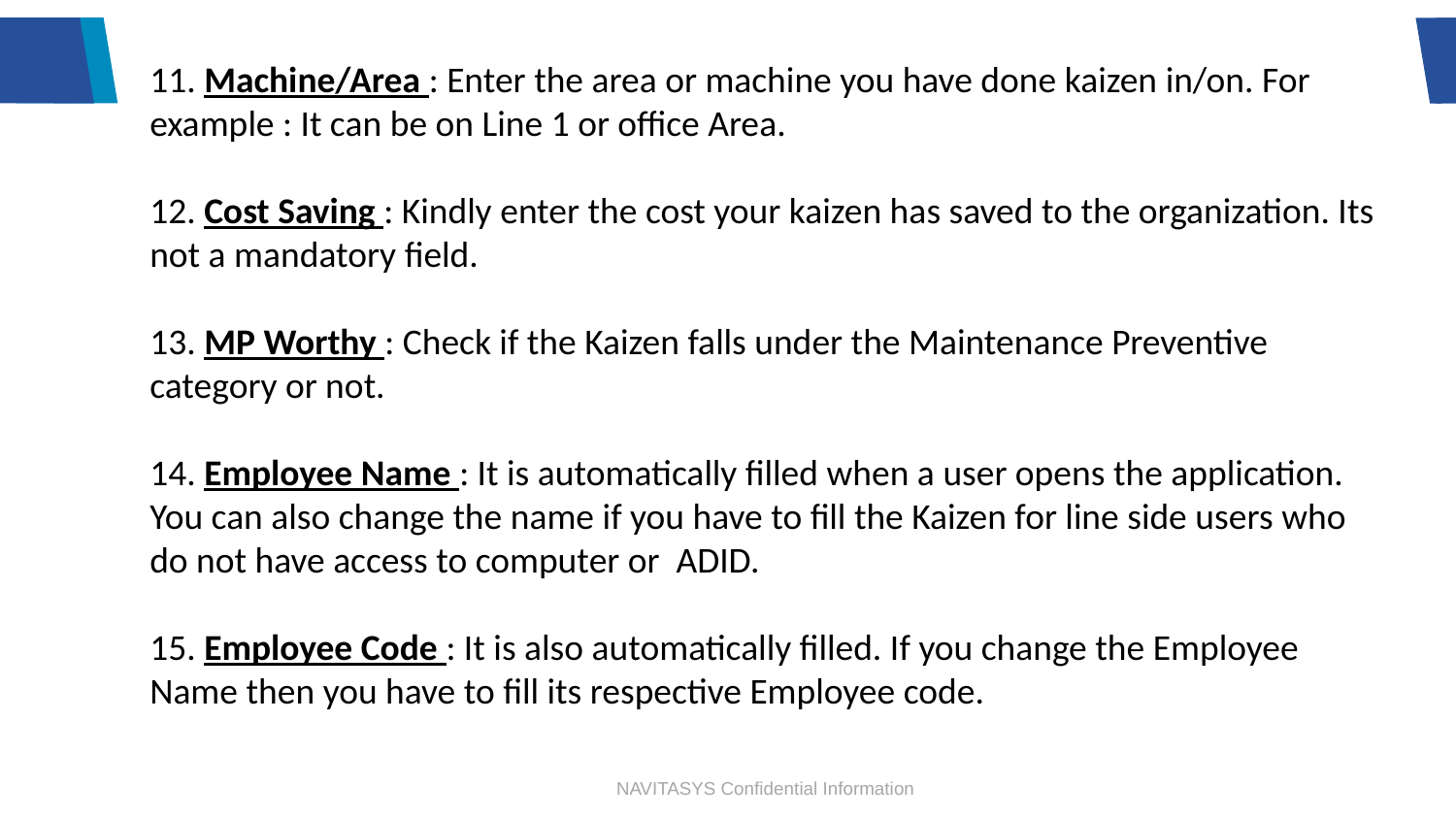

11. Machine/Area : Enter the area or machine you have done kaizen in/on. For example : It can be on Line 1 or office Area.

12. Cost Saving : Kindly enter the cost your kaizen has saved to the organization. Its not a mandatory field.

13. MP Worthy : Check if the Kaizen falls under the Maintenance Preventive category or not.

14. Employee Name : It is automatically filled when a user opens the application. You can also change the name if you have to fill the Kaizen for line side users who do not have access to computer or  ADID.

15. Employee Code : It is also automatically filled. If you change the Employee Name then you have to fill its respective Employee code.